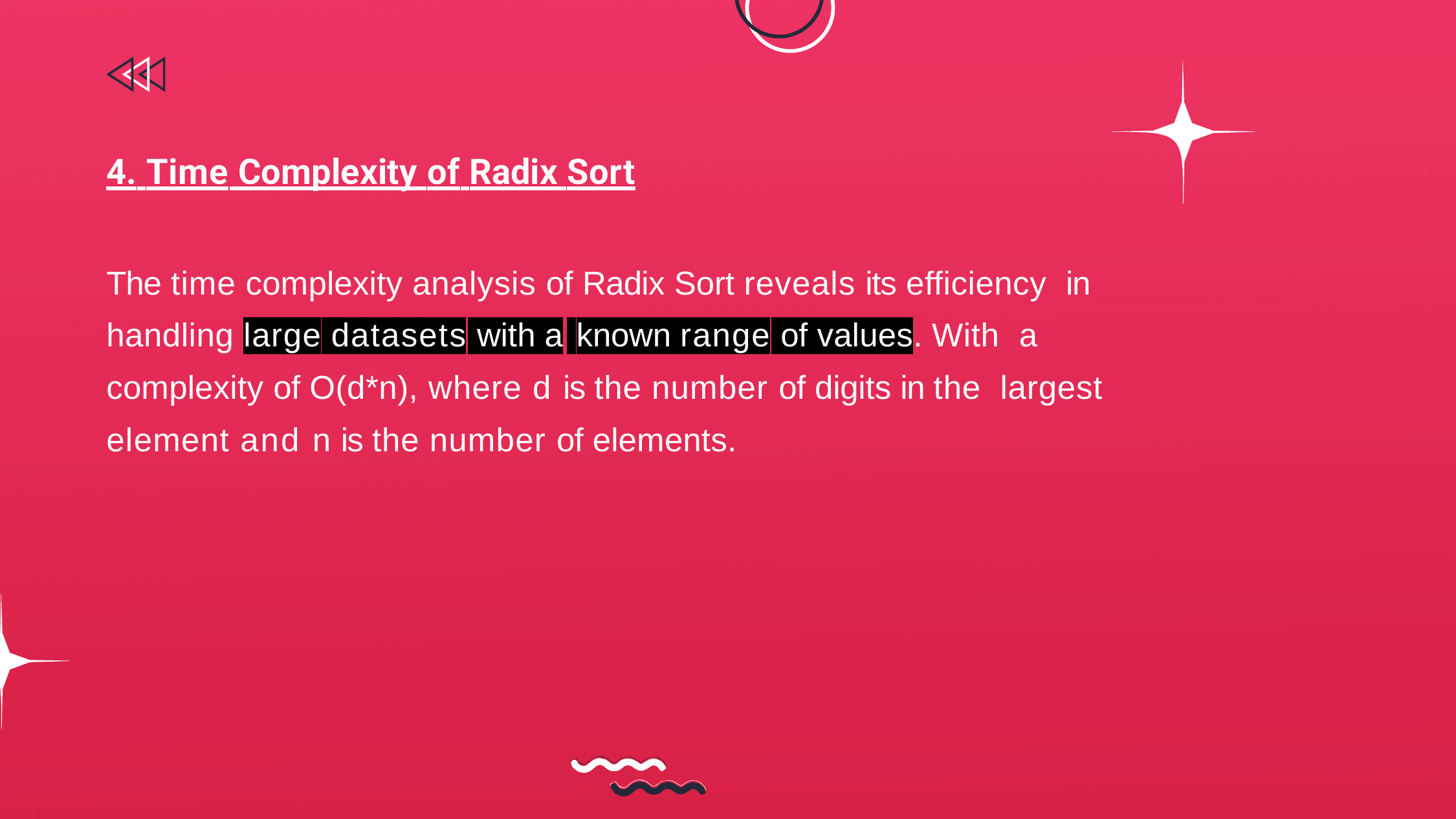

# 4. Time Complexity of Radix Sort
The time complexity analysis of Radix Sort reveals its efficiency  in handling large datasets with a known range of values. With  a complexity of O(d*n), where d is the number of digits in the  largest element and n is the number of elements.